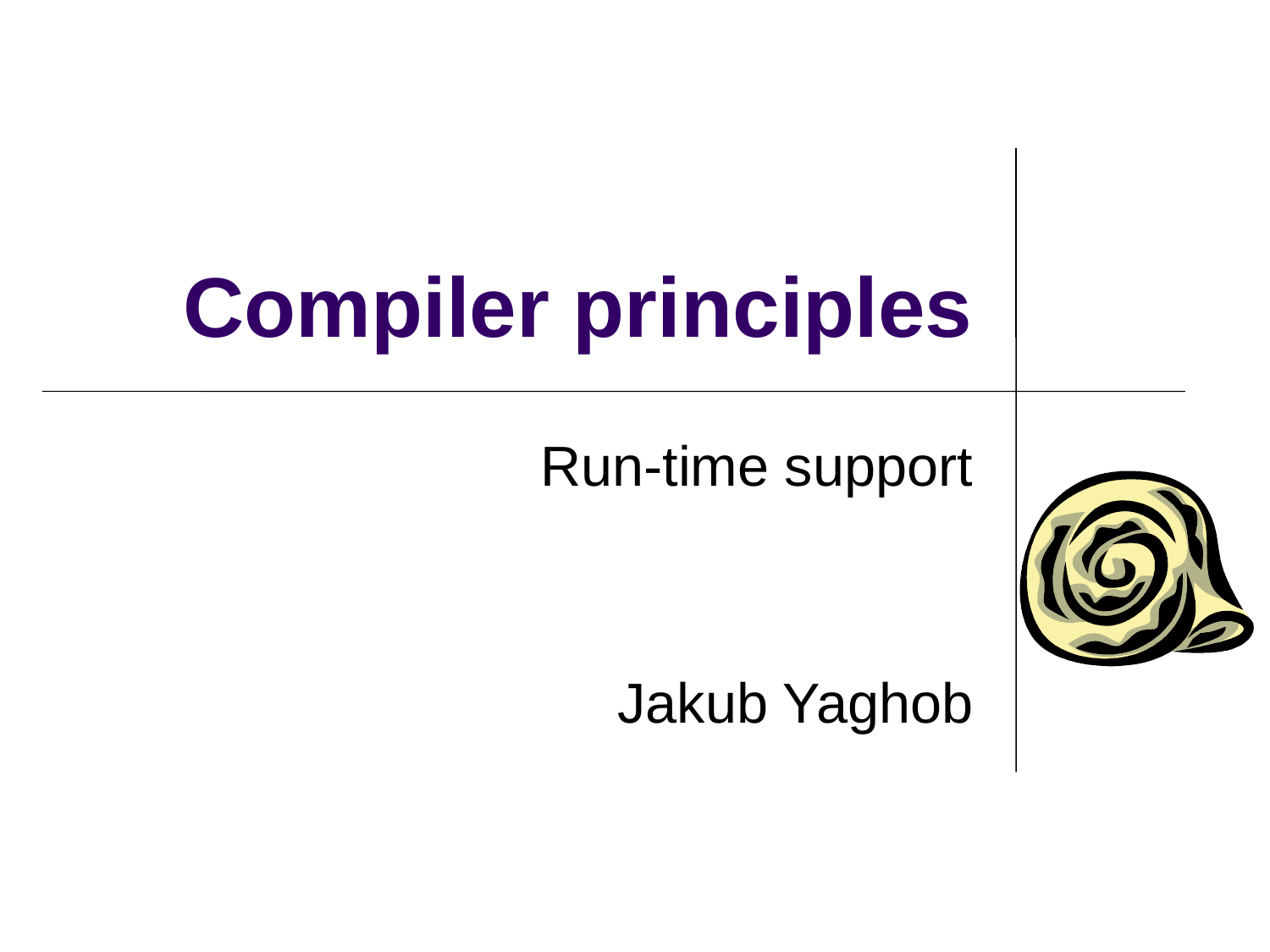

# Compiler principles
Run-time support

Jakub Yaghob